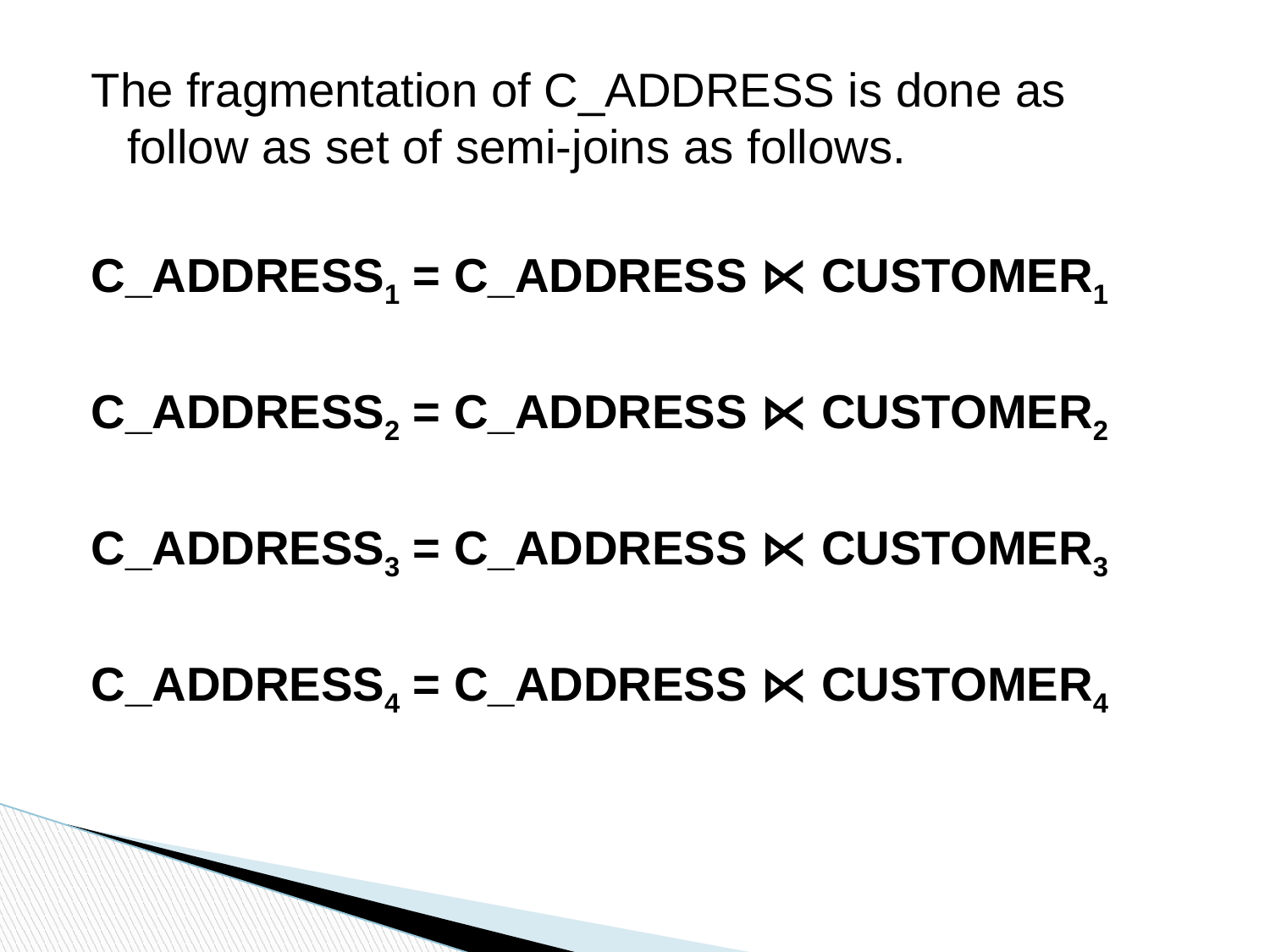

The fragmentation of C_ADDRESS is done as follow as set of semi-joins as follows.

C_ADDRESS1 = C_ADDRESS ⋉ CUSTOMER1

C_ADDRESS2 = C_ADDRESS ⋉ CUSTOMER2

C_ADDRESS3 = C_ADDRESS ⋉ CUSTOMER3

C_ADDRESS4 = C_ADDRESS ⋉ CUSTOMER4